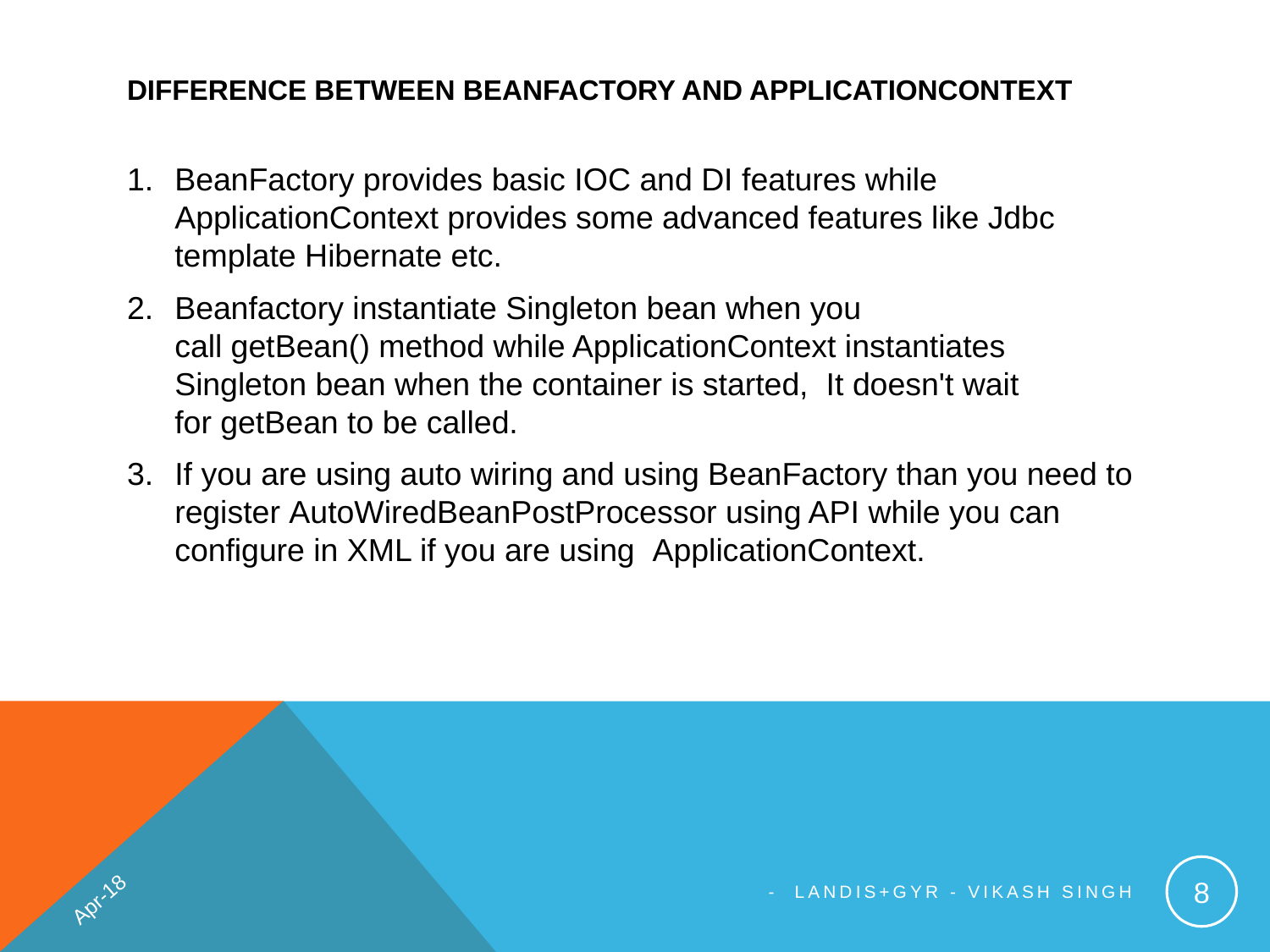

# Difference between beanfactory and applicationcontext
BeanFactory provides basic IOC and DI features while ApplicationContext provides some advanced features like Jdbc template Hibernate etc.
Beanfactory instantiate Singleton bean when you call getBean() method while ApplicationContext instantiates Singleton bean when the container is started,  It doesn't wait for getBean to be called.
If you are using auto wiring and using BeanFactory than you need to register AutoWiredBeanPostProcessor using API while you can configure in XML if you are using  ApplicationContext.

Apr-18
8
-  Landis+Gyr - Vikash Singh